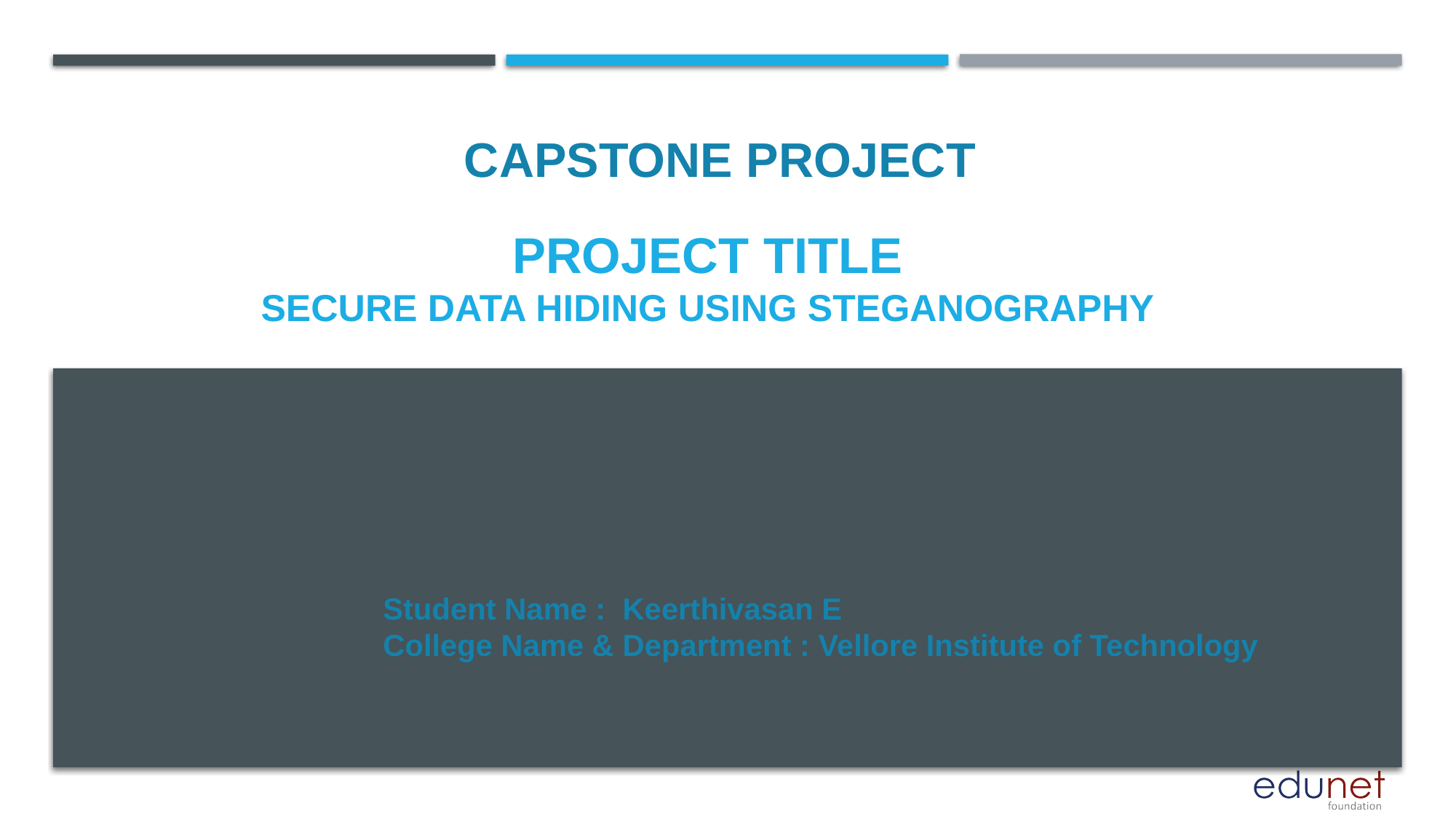

CAPSTONE PROJECT
# PROJECT TITLE Secure data hiding using steganography

Student Name :  Keerthivasan E
College Name & Department : Vellore Institute of Technology